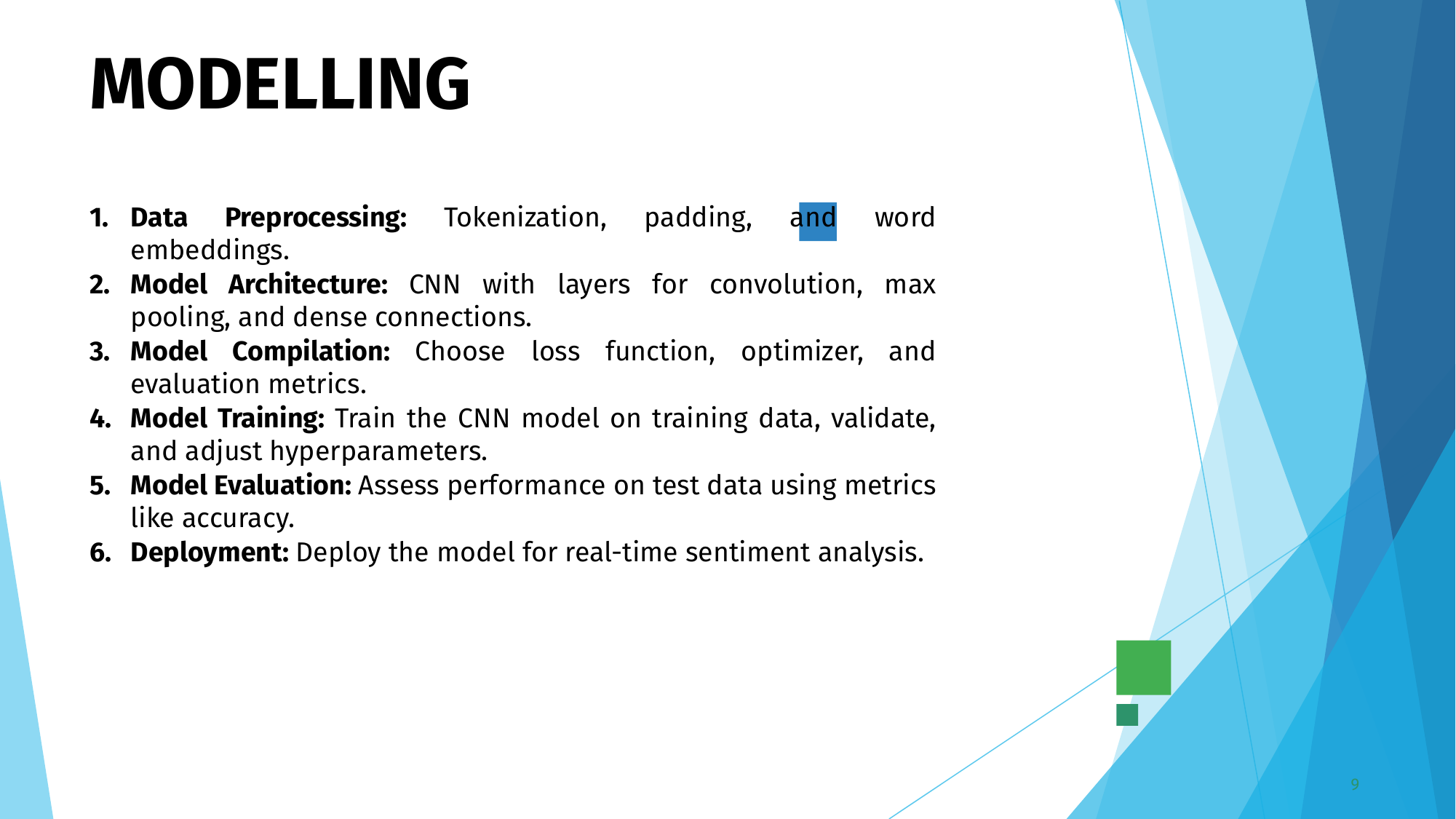

# MODELLING

Data Preprocessing: Tokenization, padding, and word embeddings.
Model Architecture: CNN with layers for convolution, max pooling, and dense connections.
Model Compilation: Choose loss function, optimizer, and evaluation metrics.
Model Training: Train the CNN model on training data, validate, and adjust hyperparameters.
Model Evaluation: Assess performance on test data using metrics like accuracy.
Deployment: Deploy the model for real-time sentiment analysis.

9